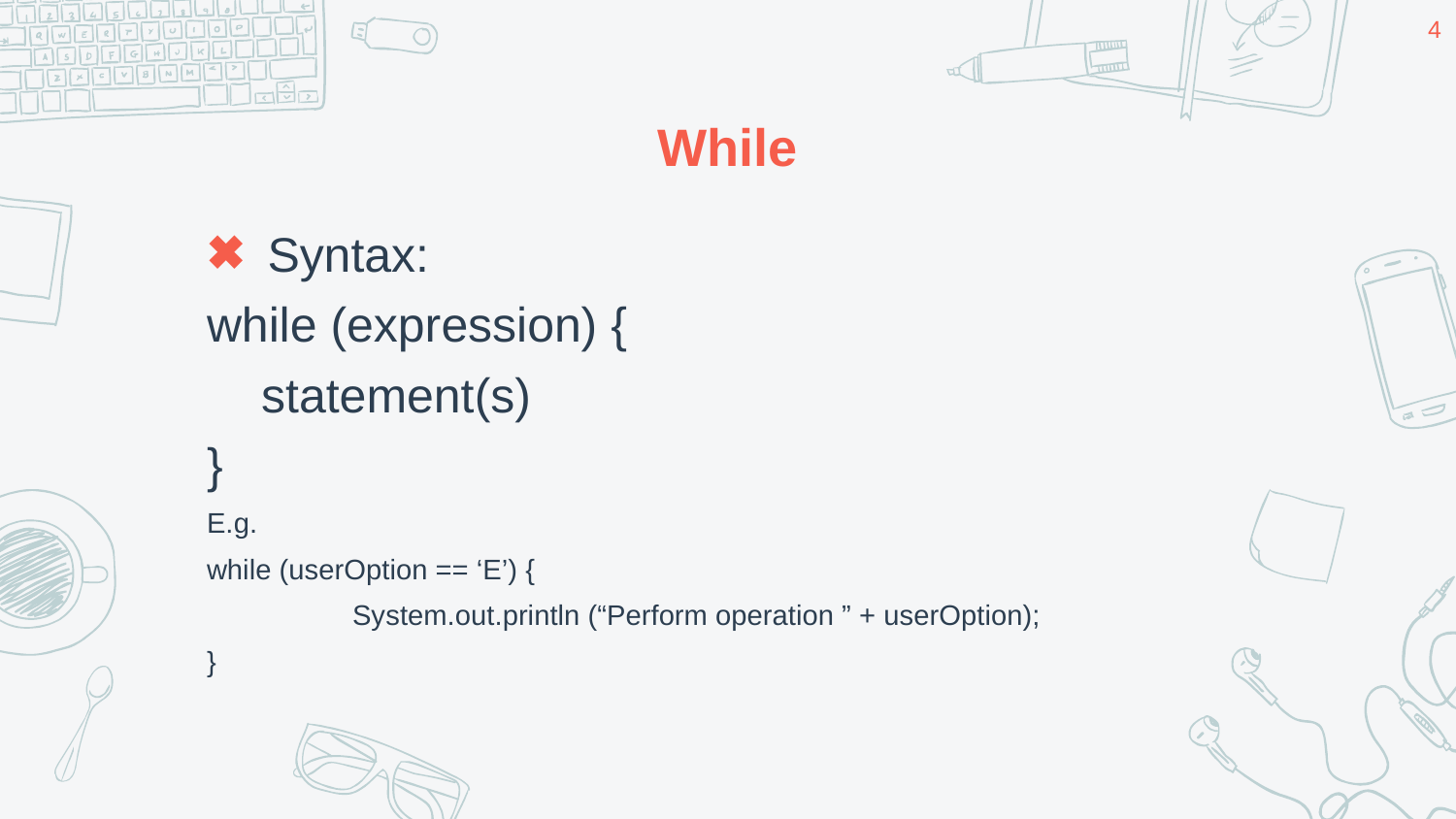

4
# While
Syntax:
while (expression) {
    statement(s)
}
E.g.
while (userOption == ‘E’) {
	System.out.println (“Perform operation ” + userOption);
}